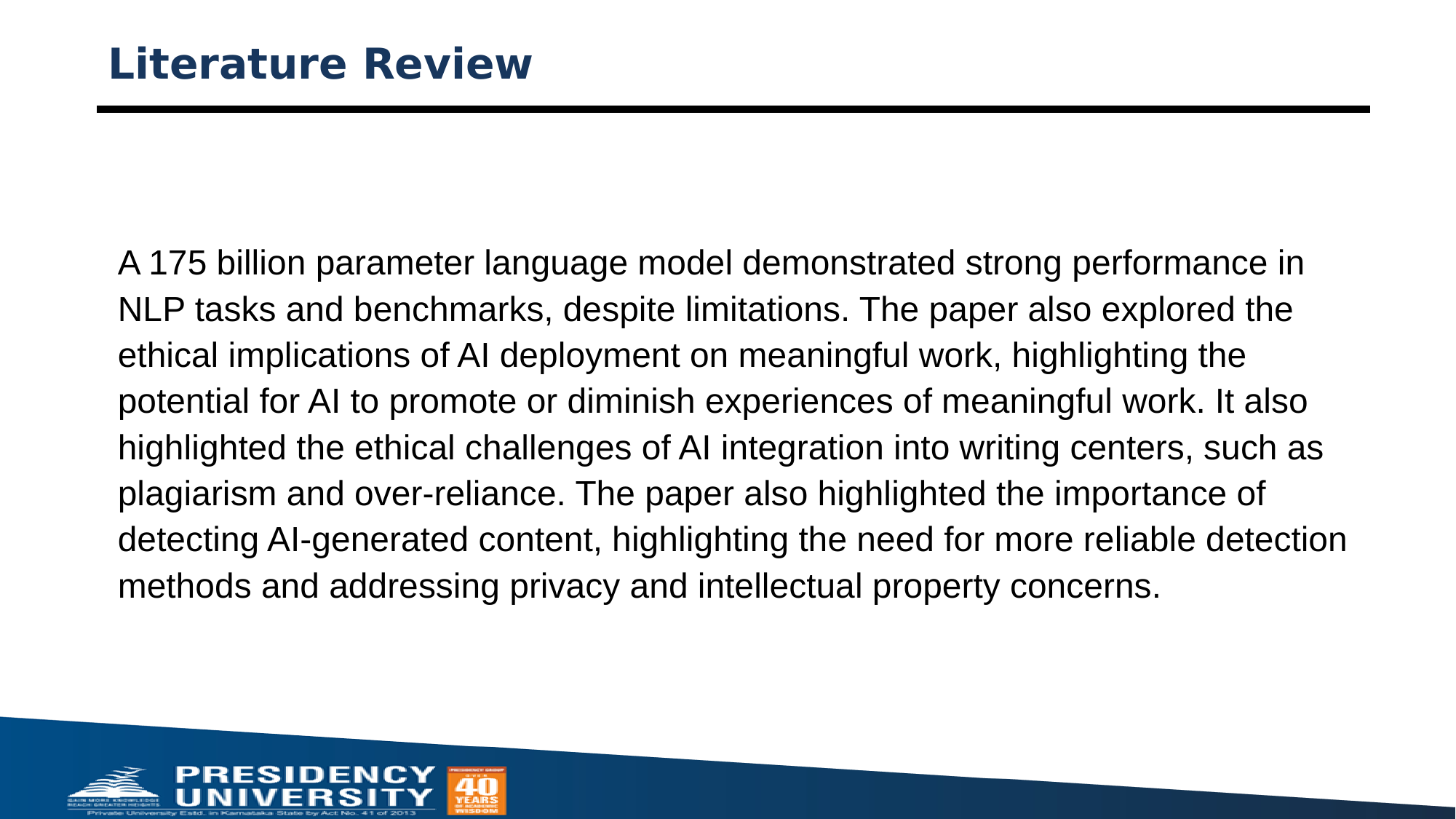

# Literature Review

A 175 billion parameter language model demonstrated strong performance in NLP tasks and benchmarks, despite limitations. The paper also explored the ethical implications of AI deployment on meaningful work, highlighting the potential for AI to promote or diminish experiences of meaningful work. It also highlighted the ethical challenges of AI integration into writing centers, such as plagiarism and over-reliance. The paper also highlighted the importance of detecting AI-generated content, highlighting the need for more reliable detection methods and addressing privacy and intellectual property concerns.